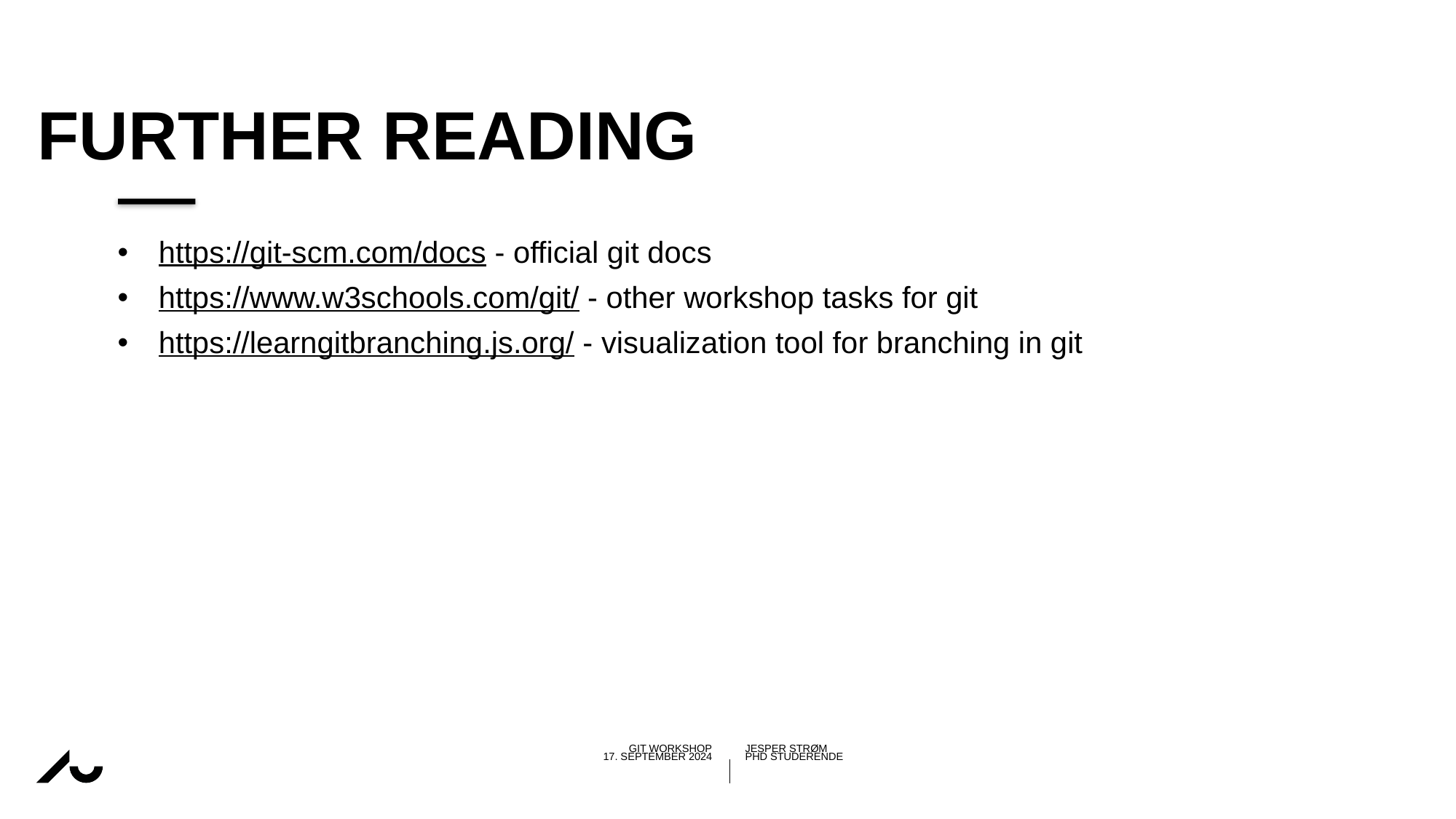

# Further reading
https://git-scm.com/docs - official git docs
https://www.w3schools.com/git/ - other workshop tasks for git
https://learngitbranching.js.org/ - visualization tool for branching in git

24-10-202417-09-2024